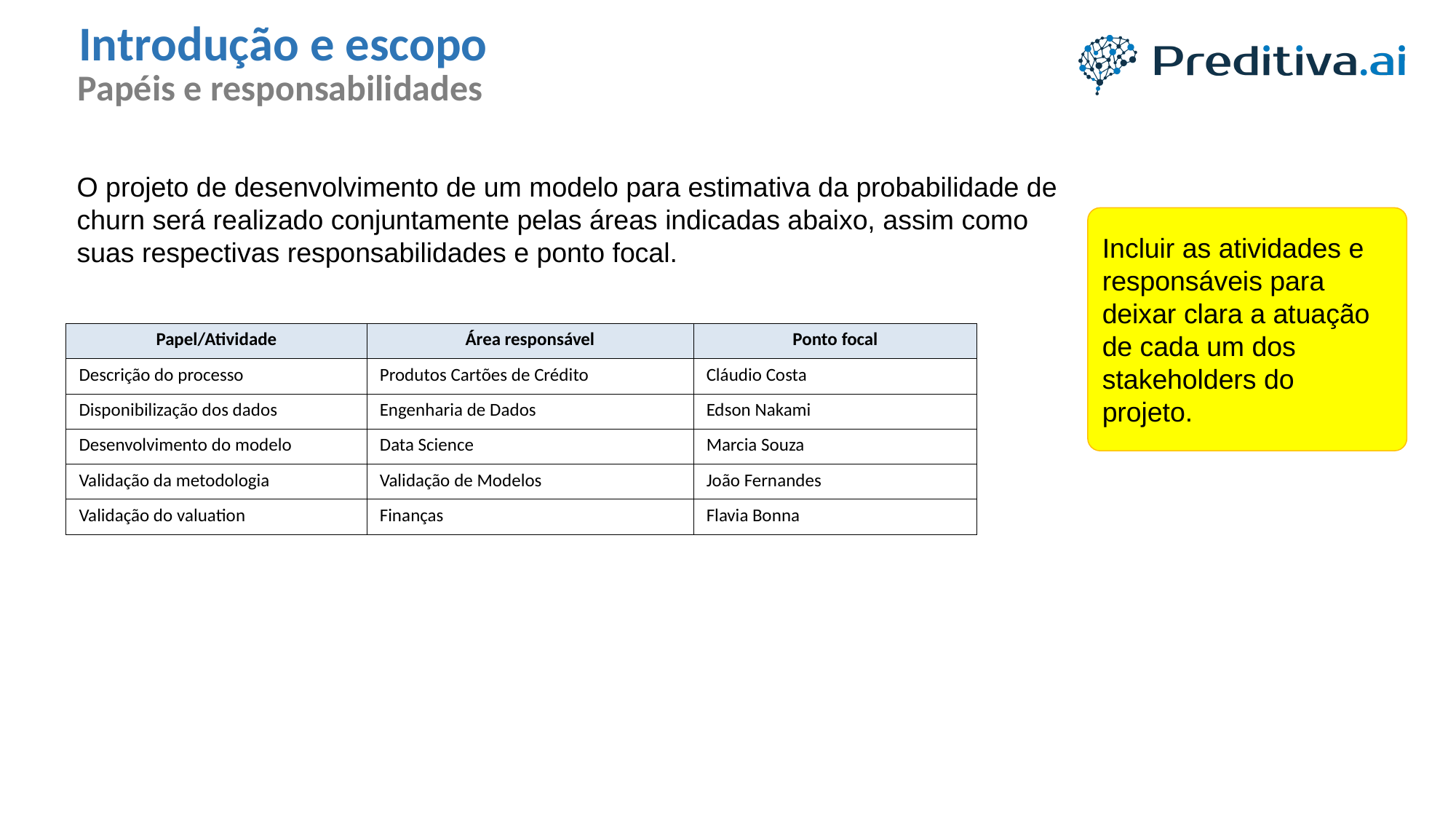

Introdução e escopo
Papéis e responsabilidades
O projeto de desenvolvimento de um modelo para estimativa da probabilidade de churn será realizado conjuntamente pelas áreas indicadas abaixo, assim como suas respectivas responsabilidades e ponto focal.
Incluir as atividades e responsáveis para deixar clara a atuação de cada um dos stakeholders do projeto.
| Papel/Atividade | Área responsável | Ponto focal |
| --- | --- | --- |
| Descrição do processo | Produtos Cartões de Crédito | Cláudio Costa |
| Disponibilização dos dados | Engenharia de Dados | Edson Nakami |
| Desenvolvimento do modelo | Data Science | Marcia Souza |
| Validação da metodologia | Validação de Modelos | João Fernandes |
| Validação do valuation | Finanças | Flavia Bonna |